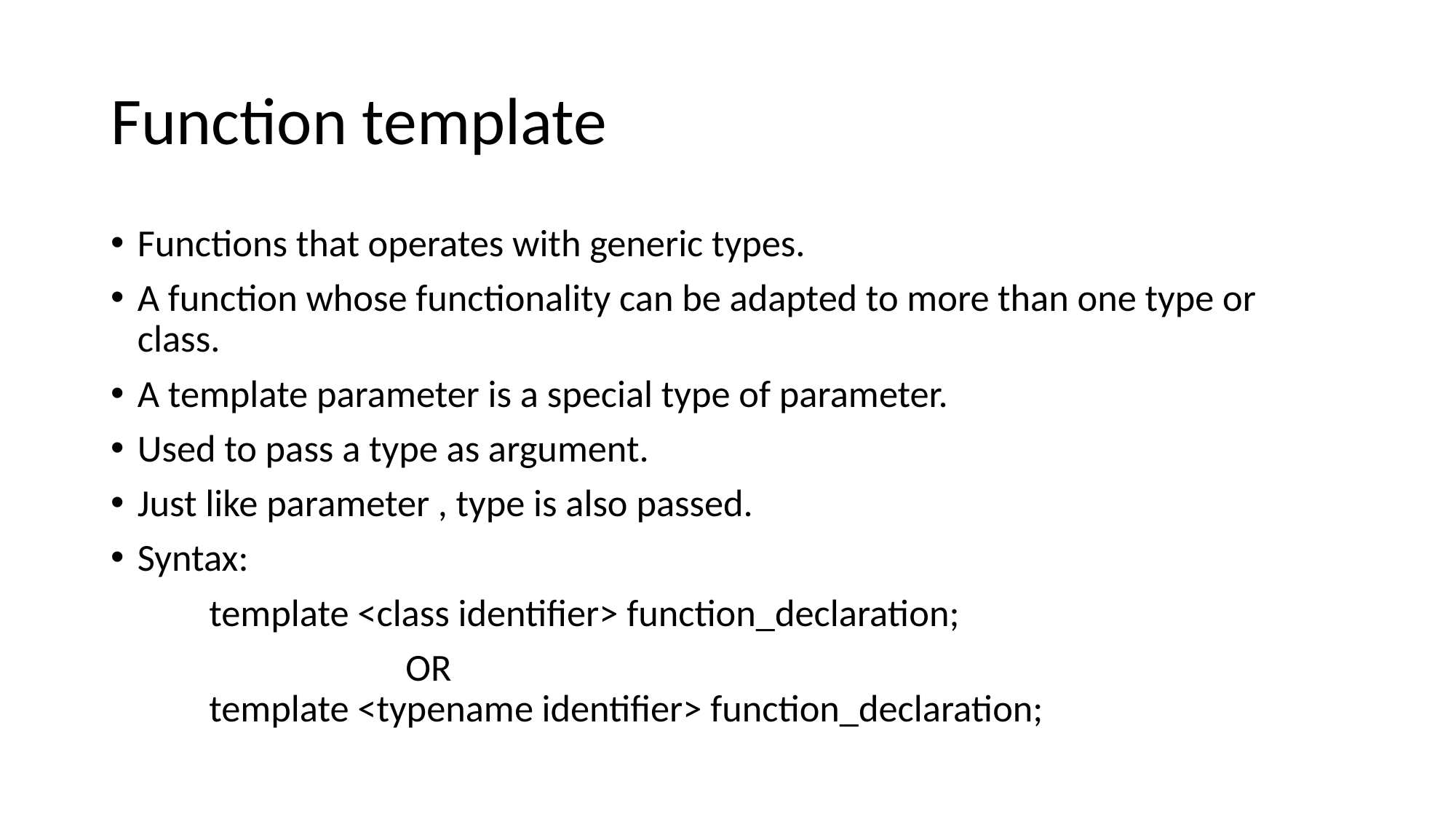

# Function template
Functions that operates with generic types.
A function whose functionality can be adapted to more than one type or class.
A template parameter is a special type of parameter.
Used to pass a type as argument.
Just like parameter , type is also passed.
Syntax:
	template <class identifier> function_declaration;
			OR
	template <typename identifier> function_declaration;